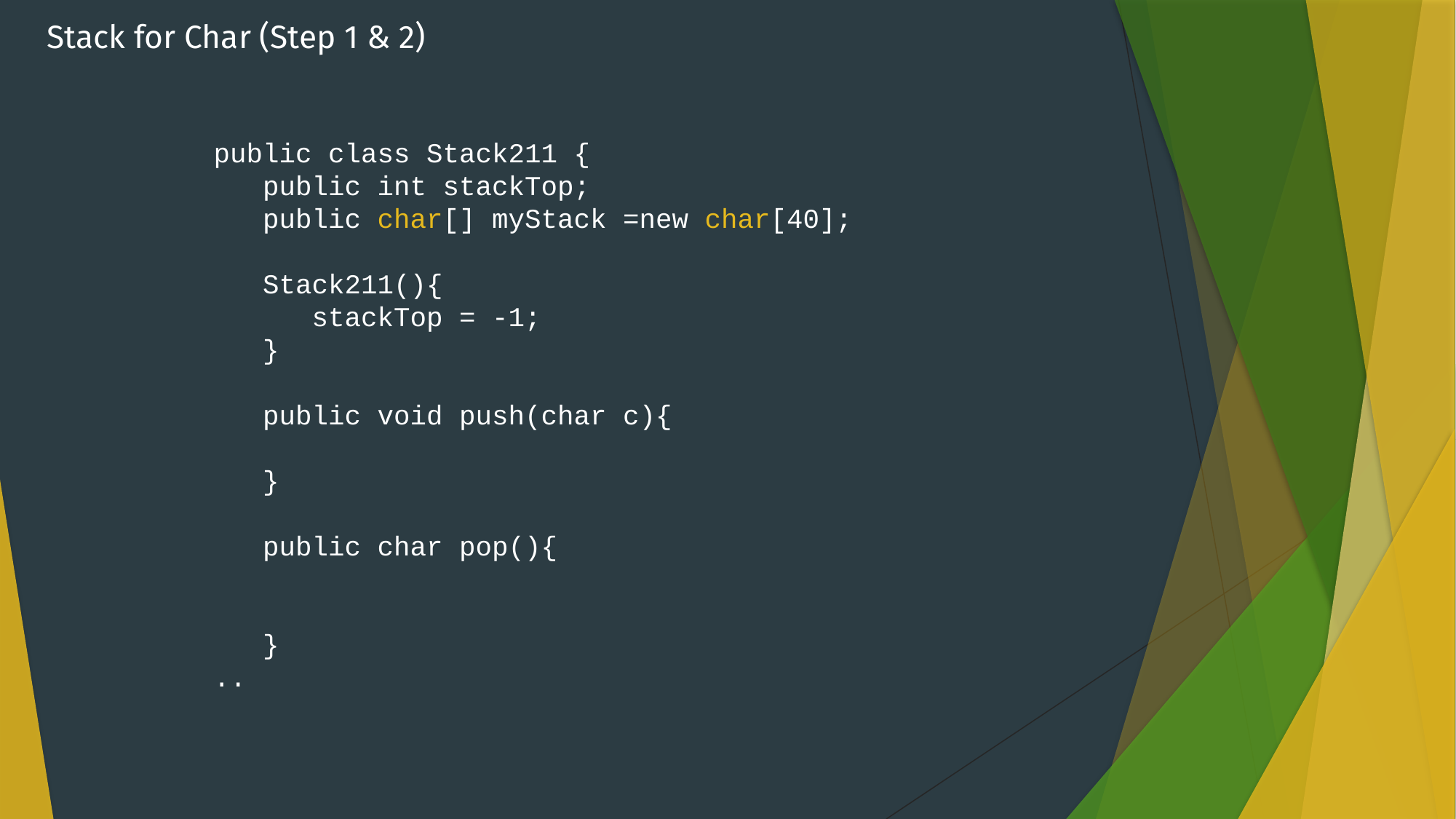

Stack for Char (Step 1 & 2)
public class Stack211 {
   public int stackTop;
   public char[] myStack =new char[40];
   Stack211(){
      stackTop = -1;
   }
   public void push(char c){
   }
   public char pop(){

   }
..